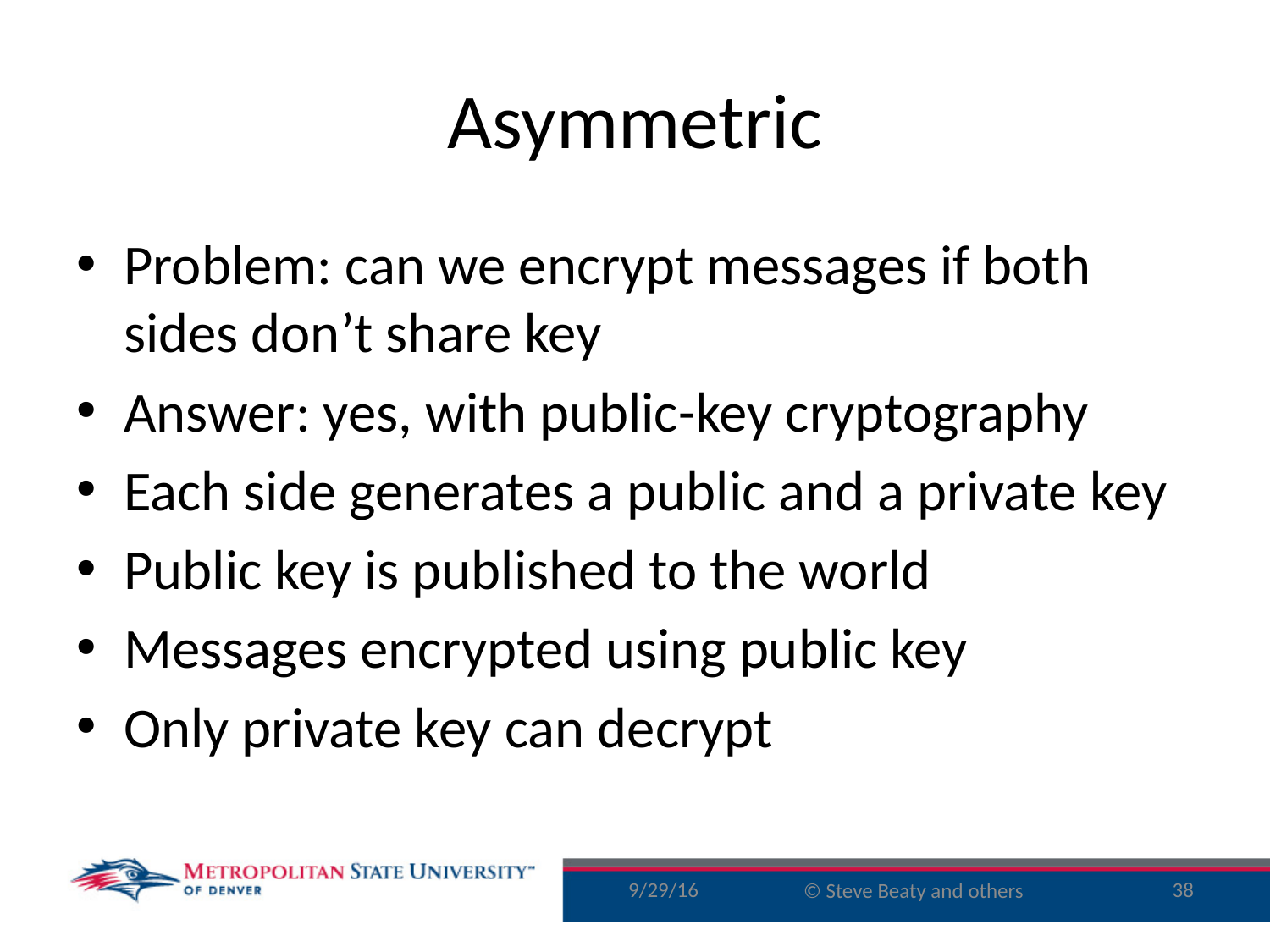

# Asymmetric
Problem: can we encrypt messages if both sides don’t share key
Answer: yes, with public-key cryptography
Each side generates a public and a private key
Public key is published to the world
Messages encrypted using public key
Only private key can decrypt
9/29/16
38
© Steve Beaty and others